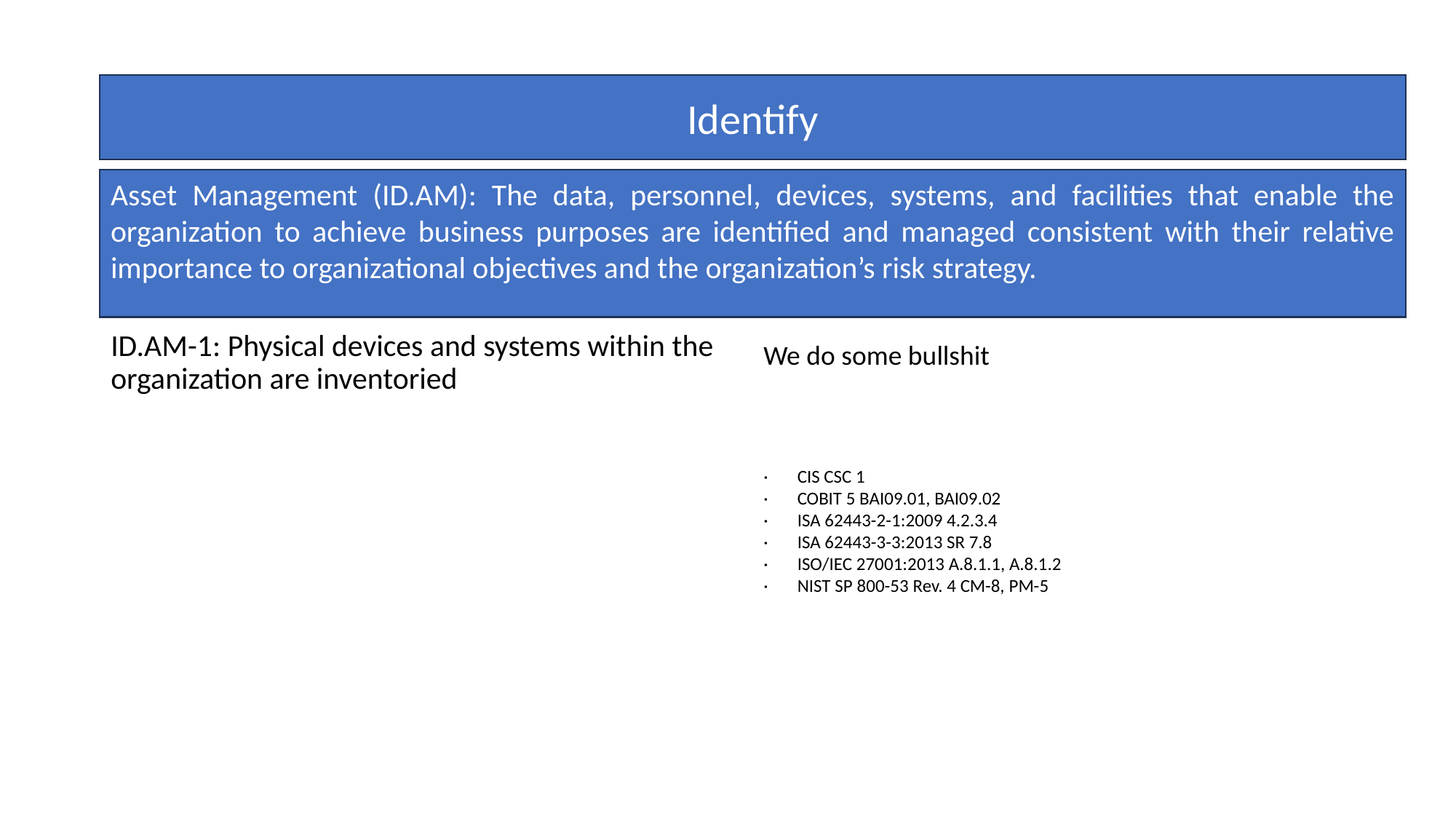

Identify
Asset Management (ID.AM): The data, personnel, devices, systems, and facilities that enable the organization to achieve business purposes are identified and managed consistent with their relative importance to organizational objectives and the organization’s risk strategy.
ID.AM-1: Physical devices and systems within the organization are inventoried
We do some bullshit
·       CIS CSC 1
·       COBIT 5 BAI09.01, BAI09.02
·       ISA 62443-2-1:2009 4.2.3.4
·       ISA 62443-3-3:2013 SR 7.8
·       ISO/IEC 27001:2013 A.8.1.1, A.8.1.2
·       NIST SP 800-53 Rev. 4 CM-8, PM-5